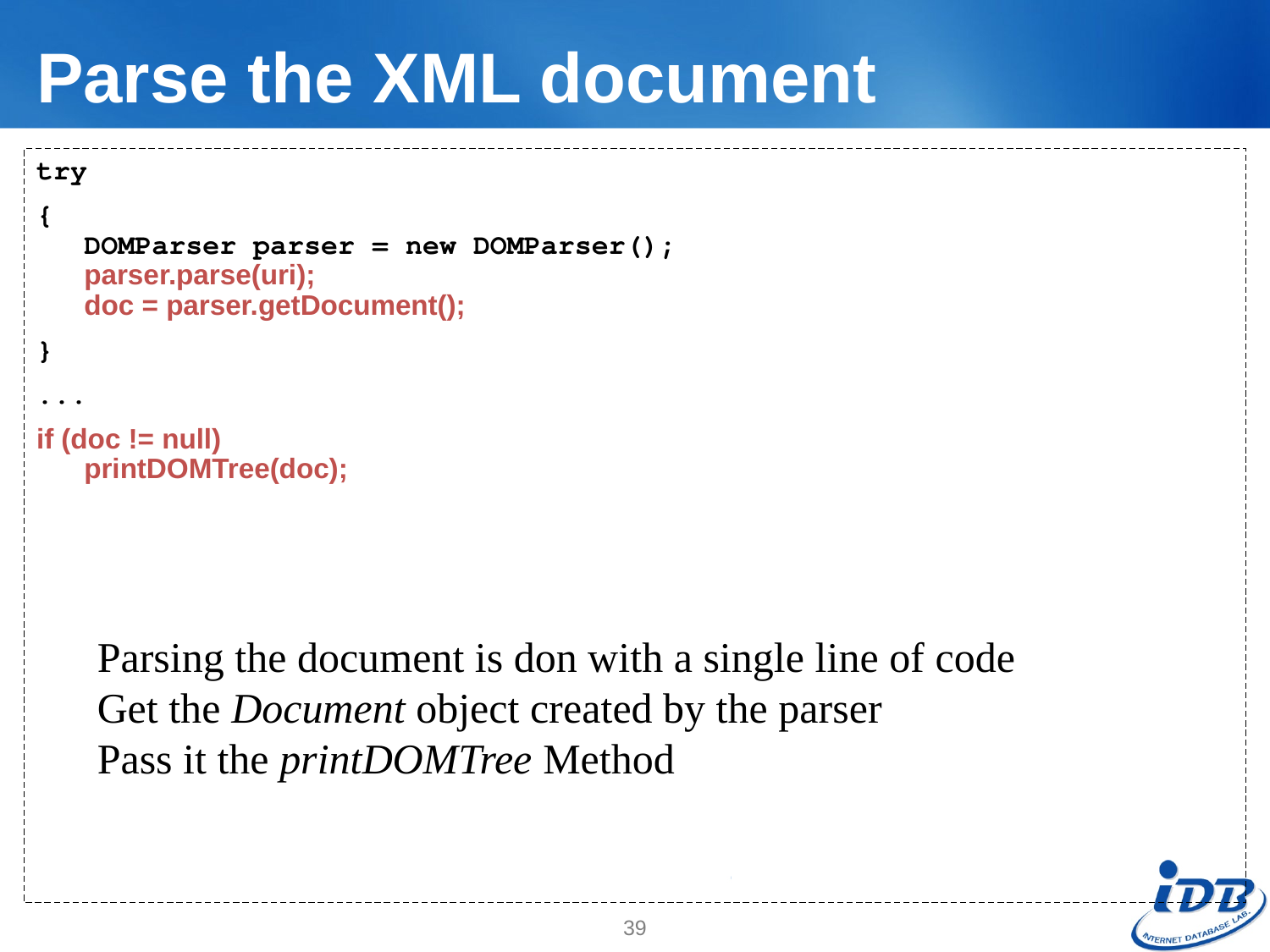

# Parse the XML document
try
{
DOMParser parser = new DOMParser();
parser.parse(uri);
doc = parser.getDocument();
}
...
if (doc != null)
printDOMTree(doc);
Parsing the document is don with a single line of code
Get the Document object created by the parser
Pass it the printDOMTree Method
39